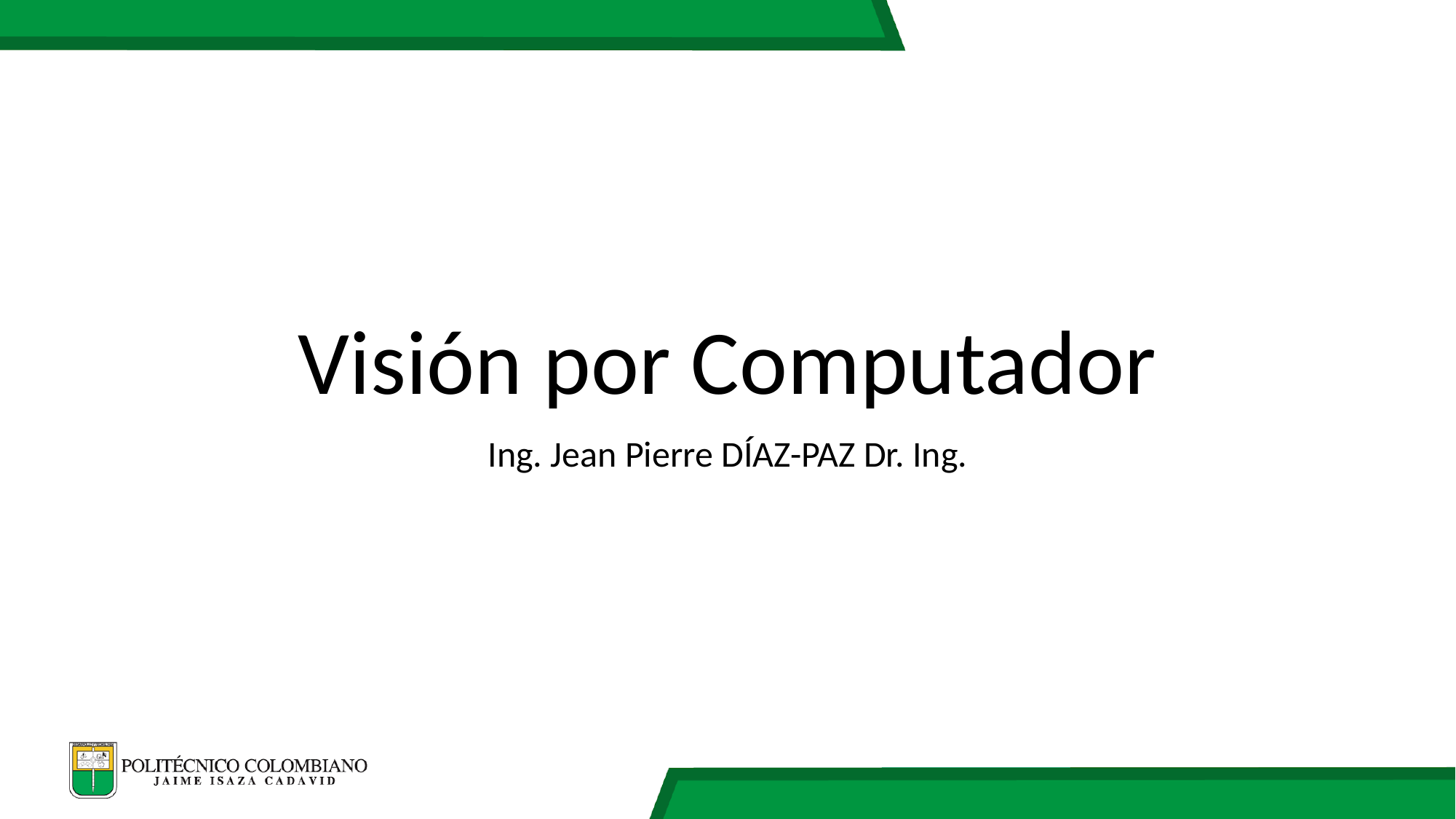

# Visión por Computador
Ing. Jean Pierre DÍAZ-PAZ Dr. Ing.